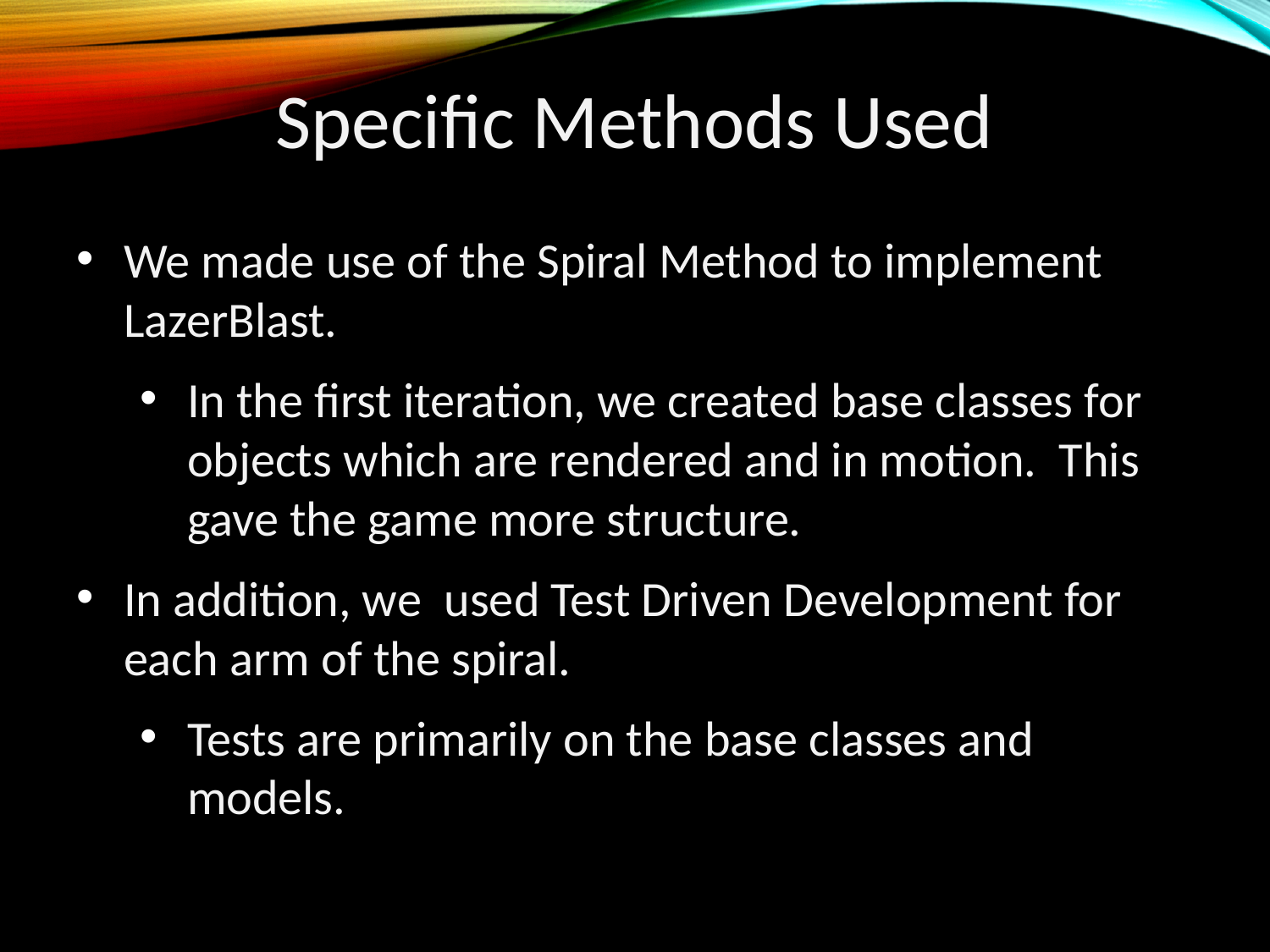

Specific Methods Used
We made use of the Spiral Method to implement LazerBlast.
In the first iteration, we created base classes for objects which are rendered and in motion.  This gave the game more structure.
In addition, we  used Test Driven Development for each arm of the spiral.
Tests are primarily on the base classes and models.